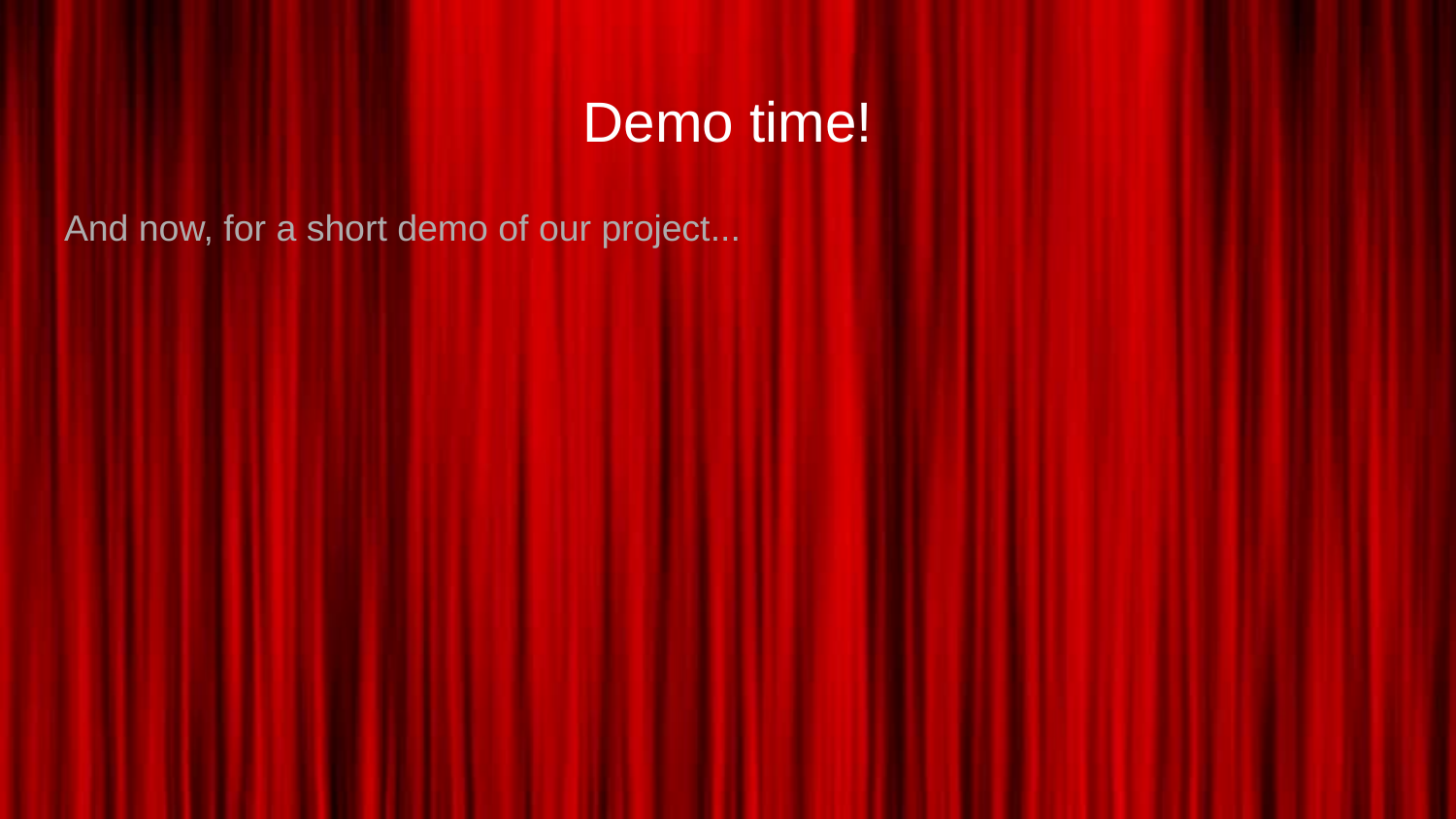

# Demo time!
And now, for a short demo of our project...